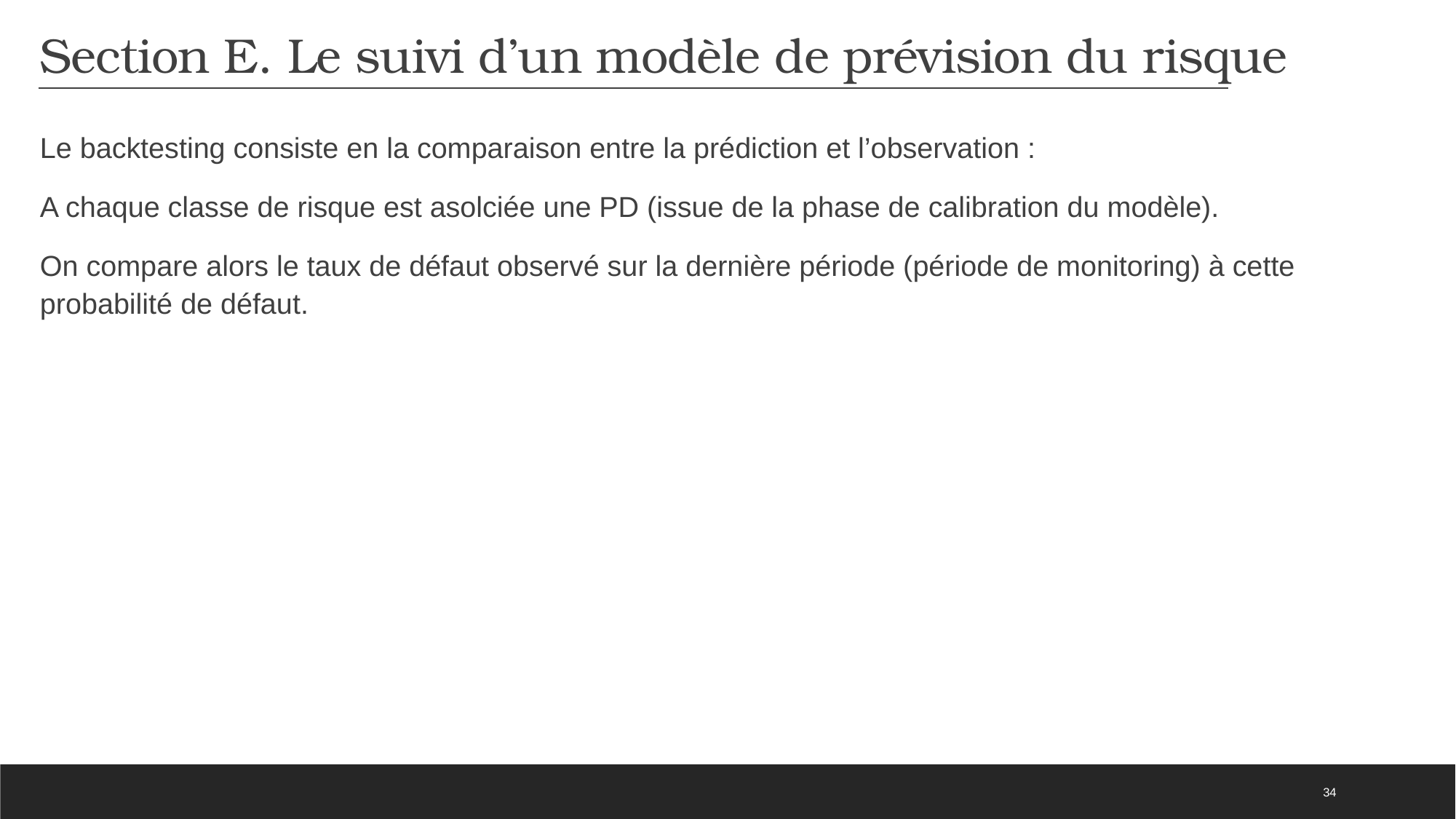

# Section E. Le suivi d’un modèle de prévision du risque
Le backtesting consiste en la comparaison entre la prédiction et l’observation :
A chaque classe de risque est asolciée une PD (issue de la phase de calibration du modèle).
On compare alors le taux de défaut observé sur la dernière période (période de monitoring) à cette probabilité de défaut.

34